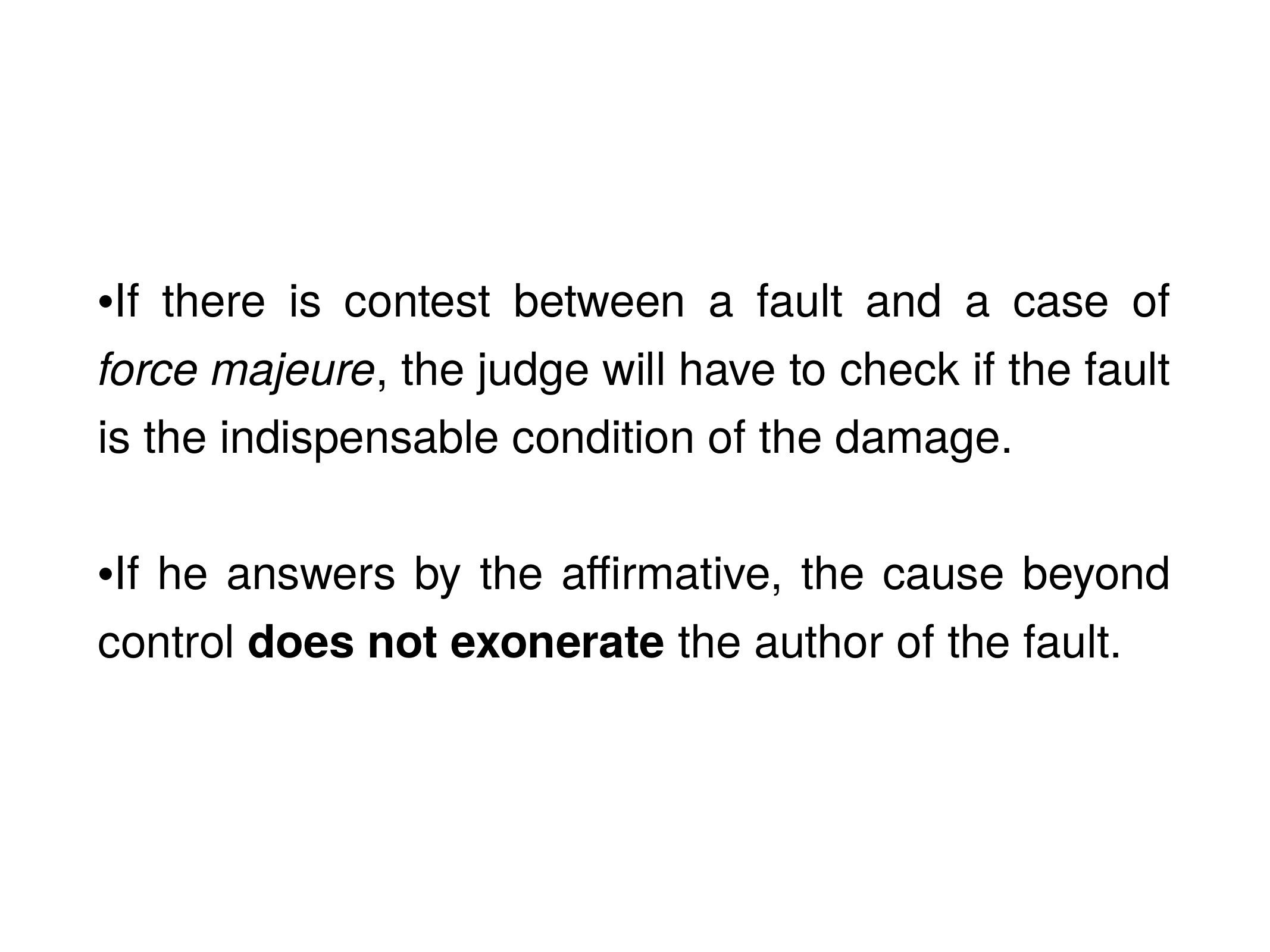

•If there is contest between a fault and a case of force majeure, the judge will have to check if the fault is the indispensable condition of the damage.

•If he answers by the affirmative, the cause beyond control does not exonerate the author of the fault.